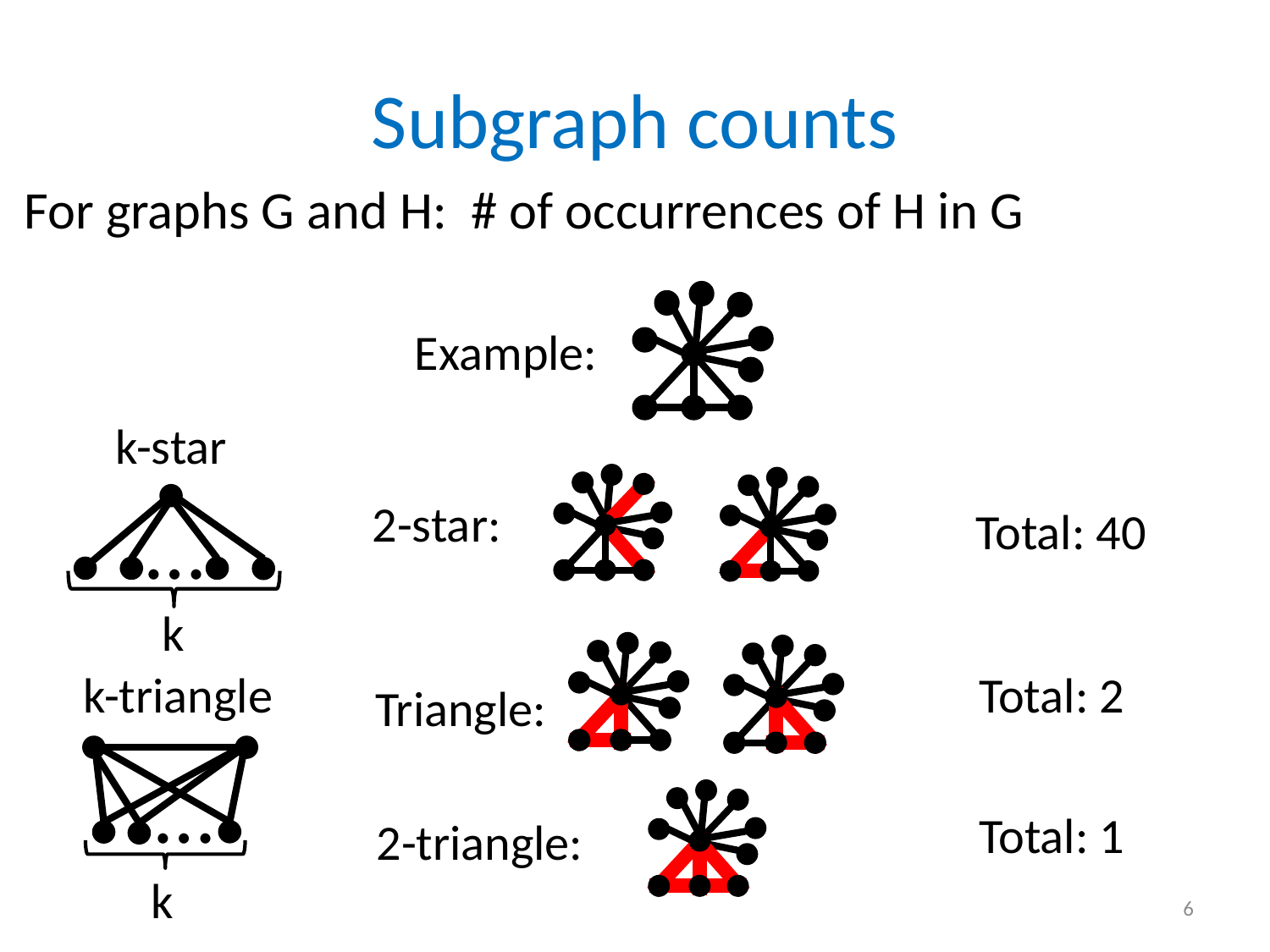

# Subgraph counts
For graphs G and H:  # of occurrences of H in G

Example:
k-star

…

k

2-star:
Total: 40

k-triangle

k
Total: 2
Triangle:
…

Total: 1
2-triangle:
6